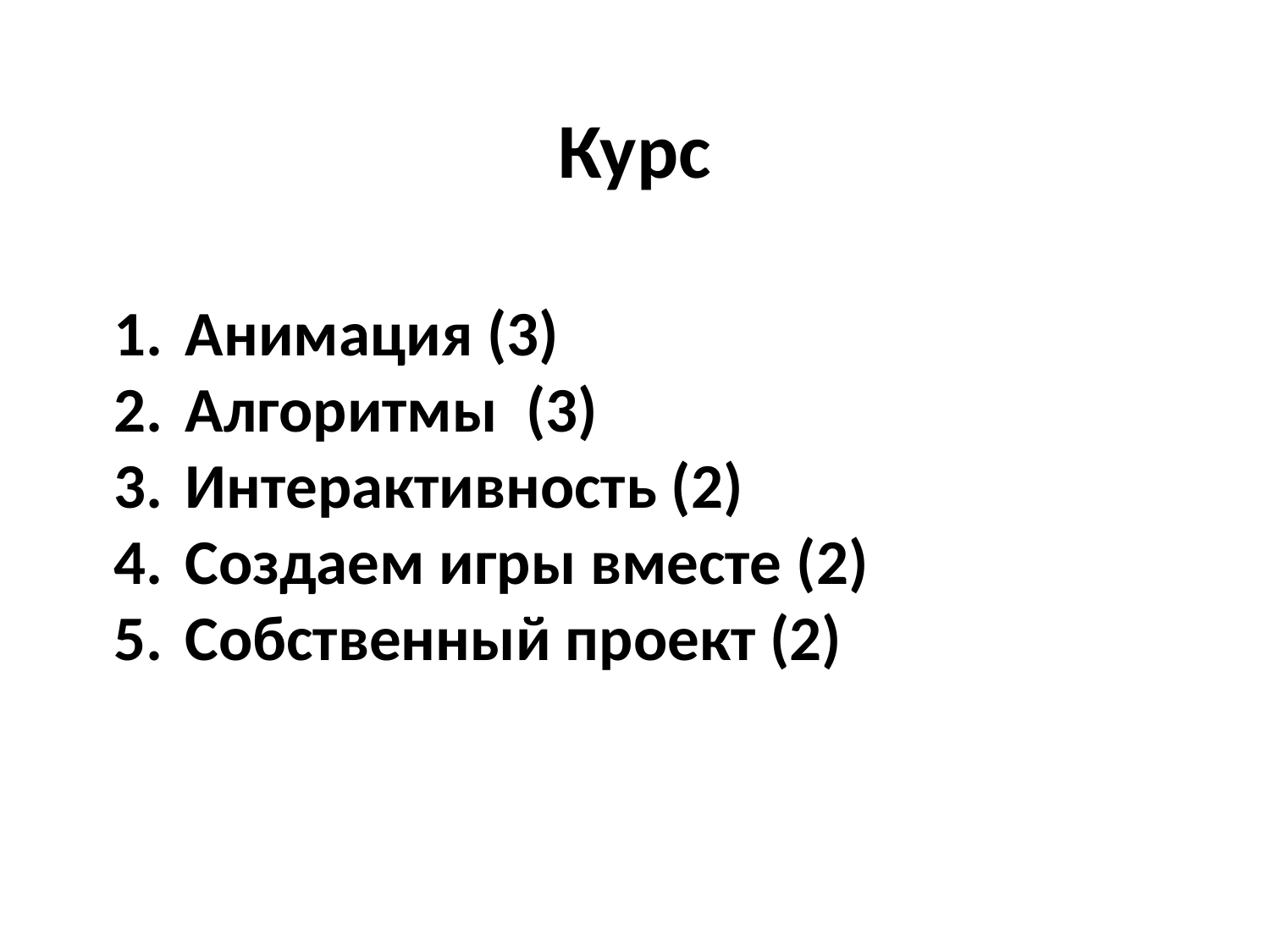

# Курс
Анимация (3)
Алгоритмы  (3)
Интерактивность (2)
Создаем игры вместе (2)
Собственный проект (2)